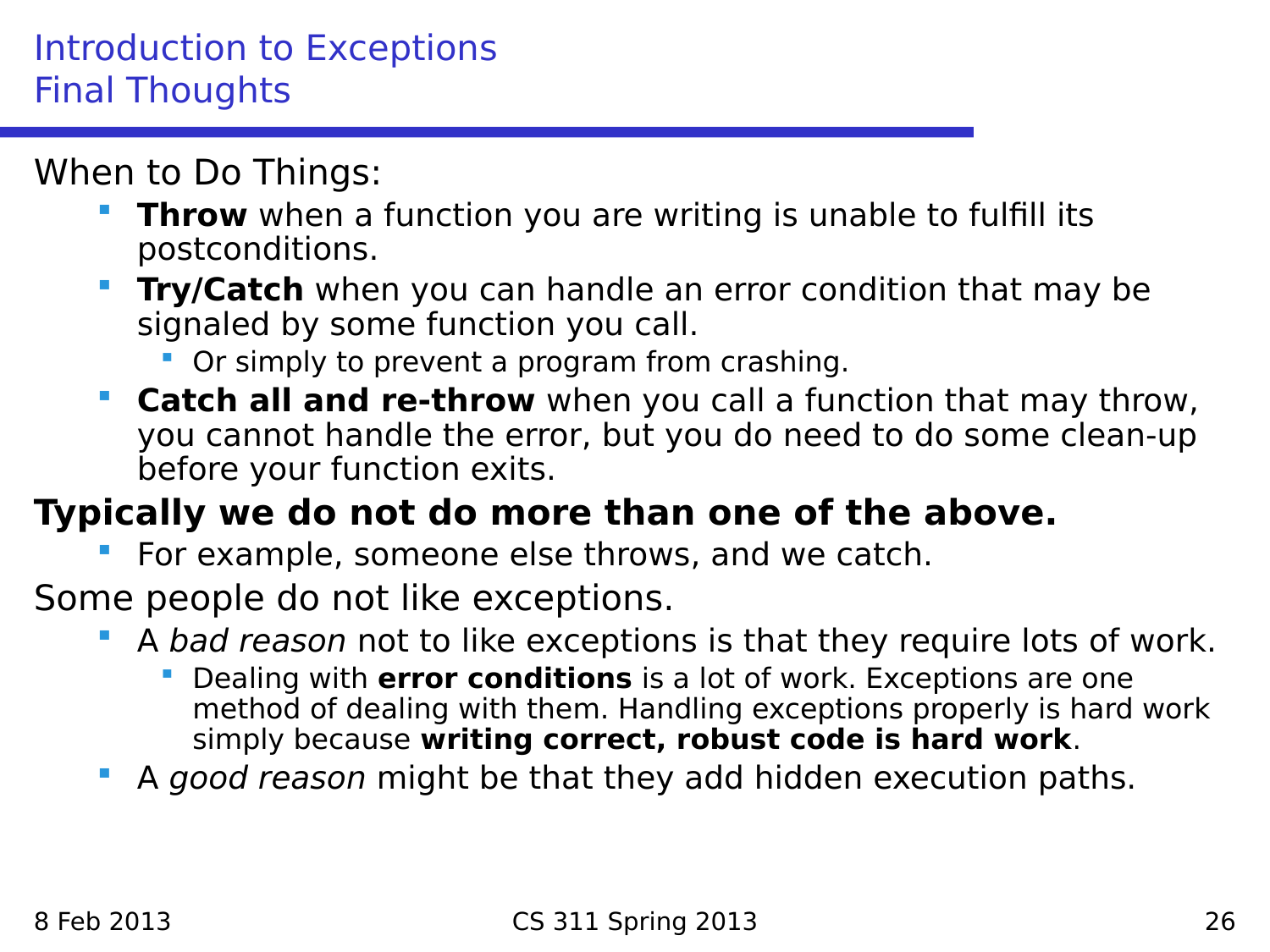

# Introduction to Exceptions Final Thoughts
When to Do Things:
Throw when a function you are writing is unable to fulfill its postconditions.
Try/Catch when you can handle an error condition that may be signaled by some function you call.
Or simply to prevent a program from crashing.
Catch all and re-throw when you call a function that may throw, you cannot handle the error, but you do need to do some clean-up before your function exits.
Typically we do not do more than one of the above.
For example, someone else throws, and we catch.
Some people do not like exceptions.
A bad reason not to like exceptions is that they require lots of work.
Dealing with error conditions is a lot of work. Exceptions are one method of dealing with them. Handling exceptions properly is hard work simply because writing correct, robust code is hard work.
A good reason might be that they add hidden execution paths.
8 Feb 2013
CS 311 Spring 2013
26